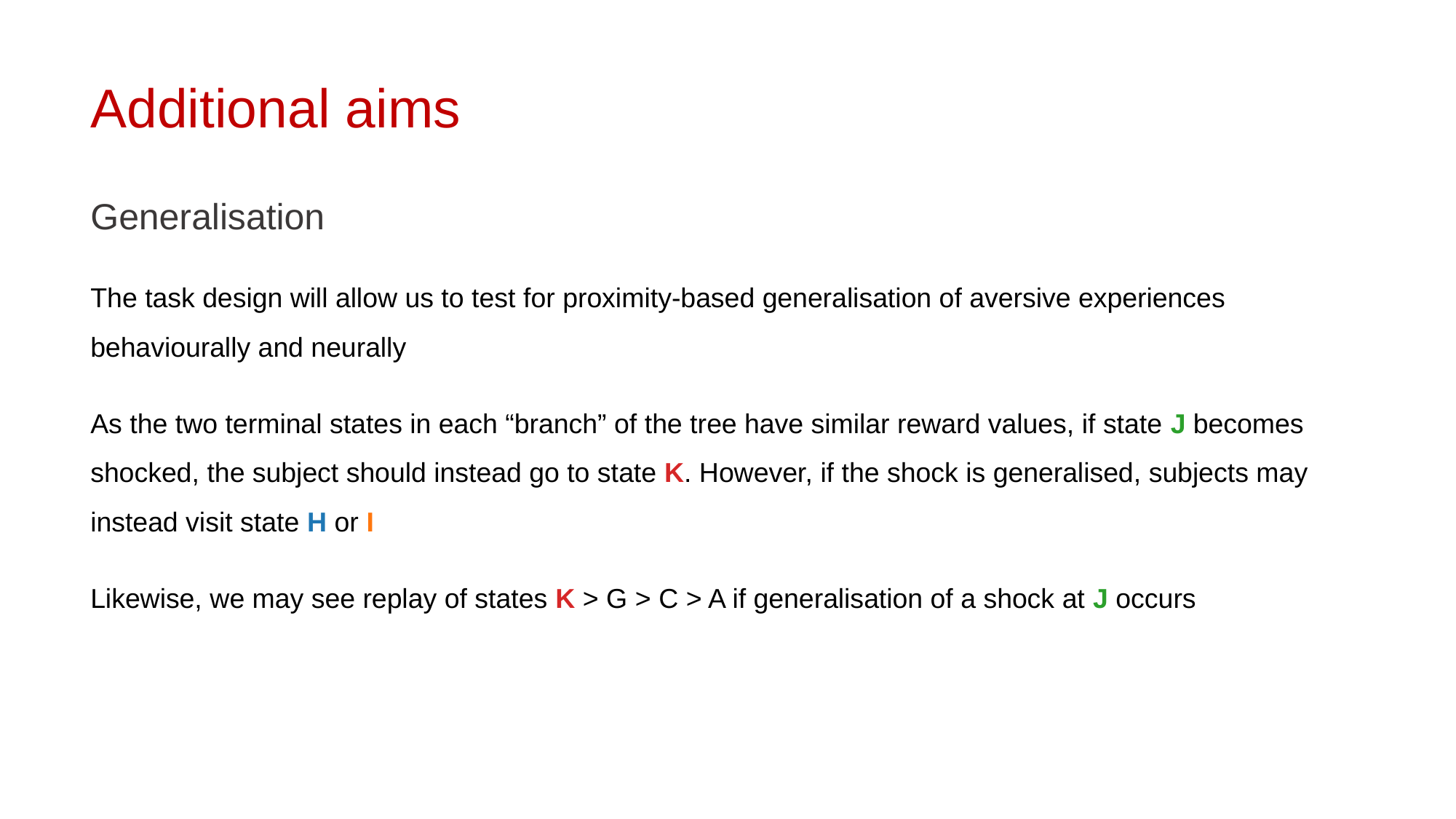

Additional aims

Generalisation
The task design will allow us to test for proximity-based generalisation of aversive experiences behaviourally and neurally
As the two terminal states in each “branch” of the tree have similar reward values, if state J becomes shocked, the subject should instead go to state K. However, if the shock is generalised, subjects may instead visit state H or I
Likewise, we may see replay of states K > G > C > A if generalisation of a shock at J occurs